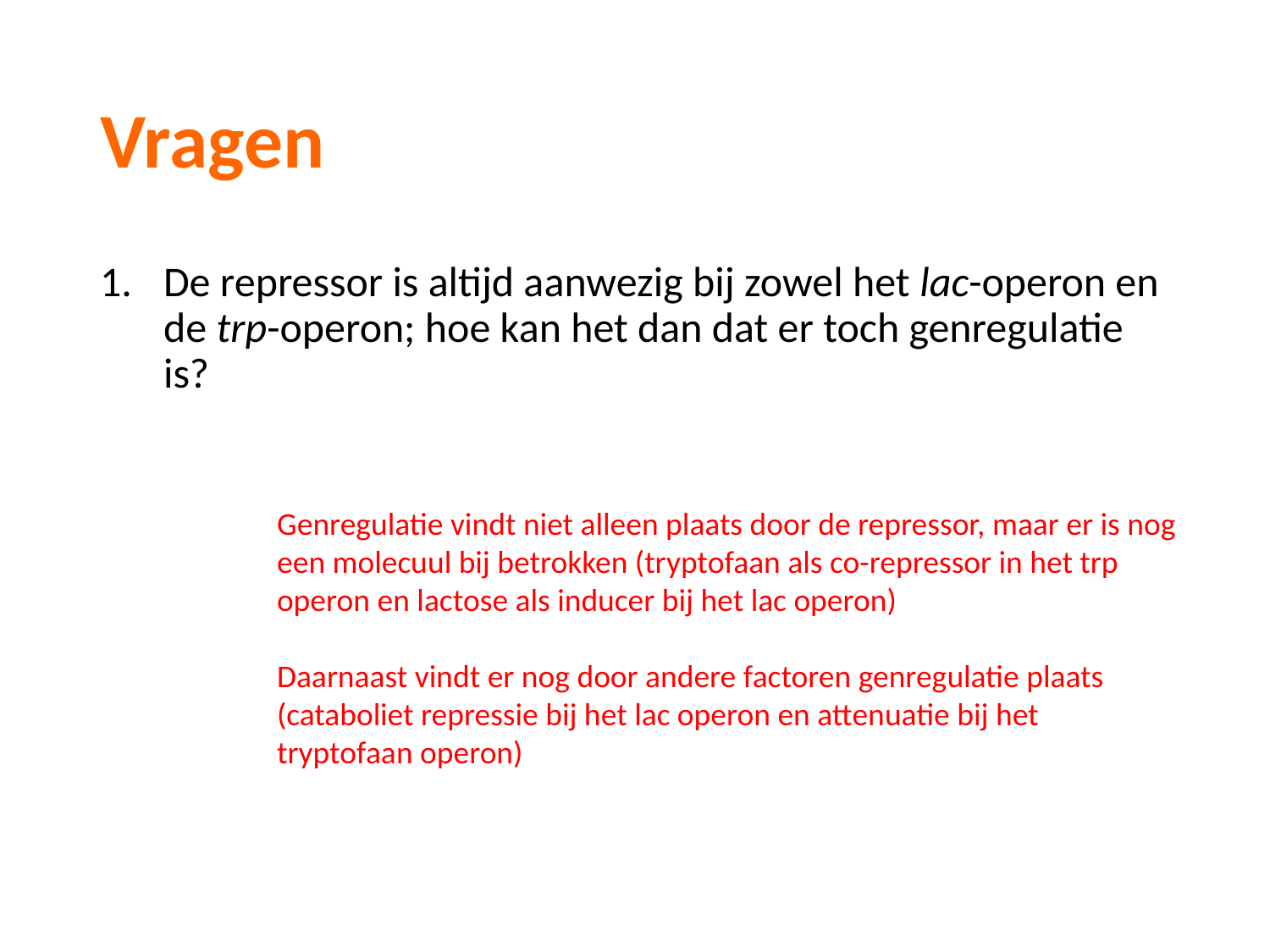

# Vragen
De repressor is altijd aanwezig bij zowel het lac-operon en de trp-operon; hoe kan het dan dat er toch genregulatie is?

Genregulatie vindt niet alleen plaats door de repressor, maar er is nog een molecuul bij betrokken (tryptofaan als co-repressor in het trp operon en lactose als inducer bij het lac operon)

Daarnaast vindt er nog door andere factoren genregulatie plaats (cataboliet repressie bij het lac operon en attenuatie bij het tryptofaan operon)